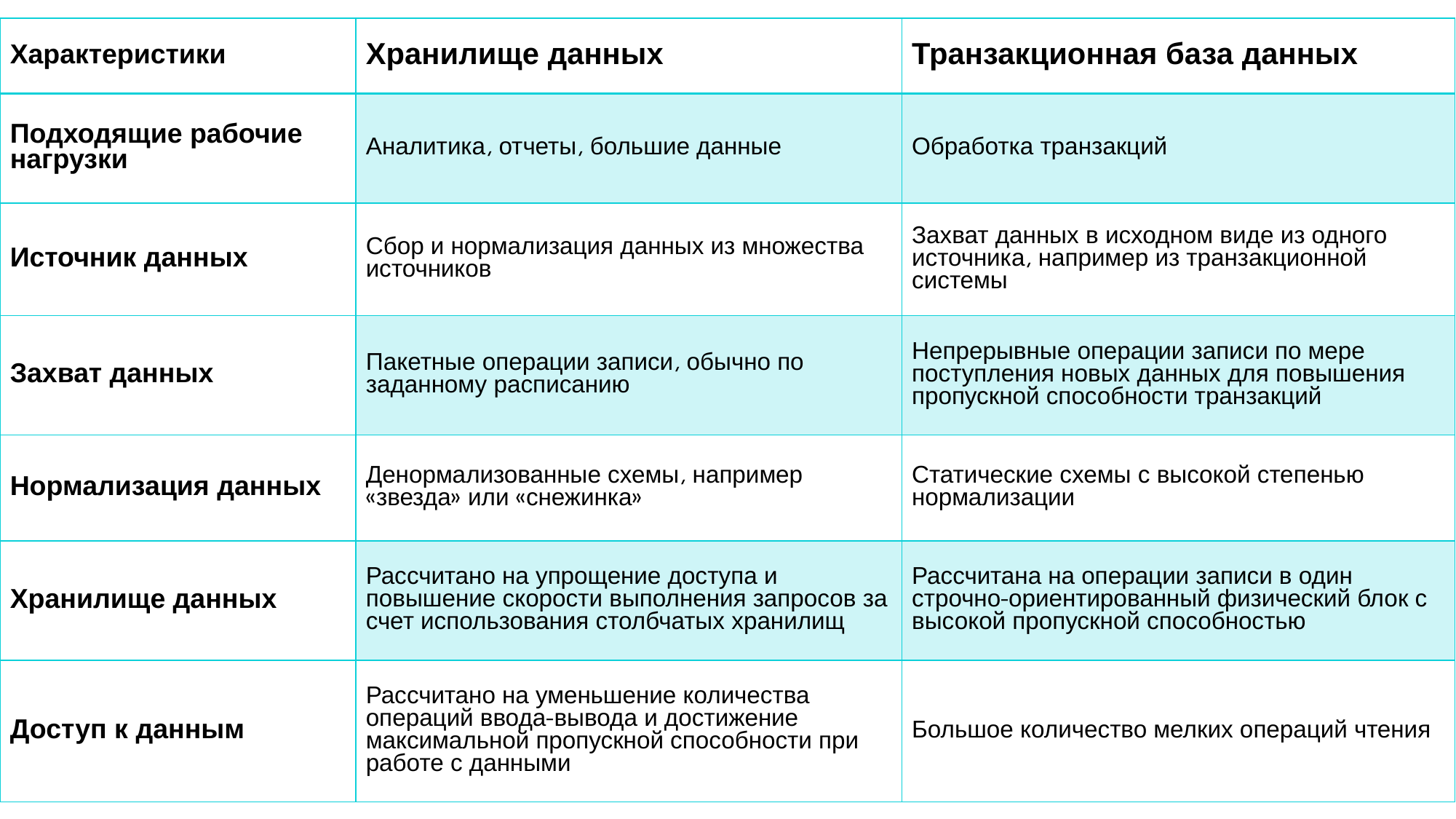

| Характеристики | Хранилище данных | Транзакционная база данных |
| --- | --- | --- |
| Подходящие рабочие нагрузки | Аналитика, отчеты, большие данные | Обработка транзакций |
| Источник данных | Сбор и нормализация данных из множества источников | Захват данных в исходном виде из одного источника, например из транзакционной системы |
| Захват данных | Пакетные операции записи, обычно по заданному расписанию | Непрерывные операции записи по мере поступления новых данных для повышения пропускной способности транзакций |
| Нормализация данных | Денормализованные схемы, например «звезда» или «снежинка» | Статические схемы с высокой степенью нормализации |
| Хранилище данных | Рассчитано на упрощение доступа и повышение скорости выполнения запросов за счет использования столбчатых хранилищ | Рассчитана на операции записи в один строчно-ориентированный физический блок с высокой пропускной способностью |
| Доступ к данным | Рассчитано на уменьшение количества операций ввода-вывода и достижение максимальной пропускной способности при работе с данными | Большое количество мелких операций чтения |
22